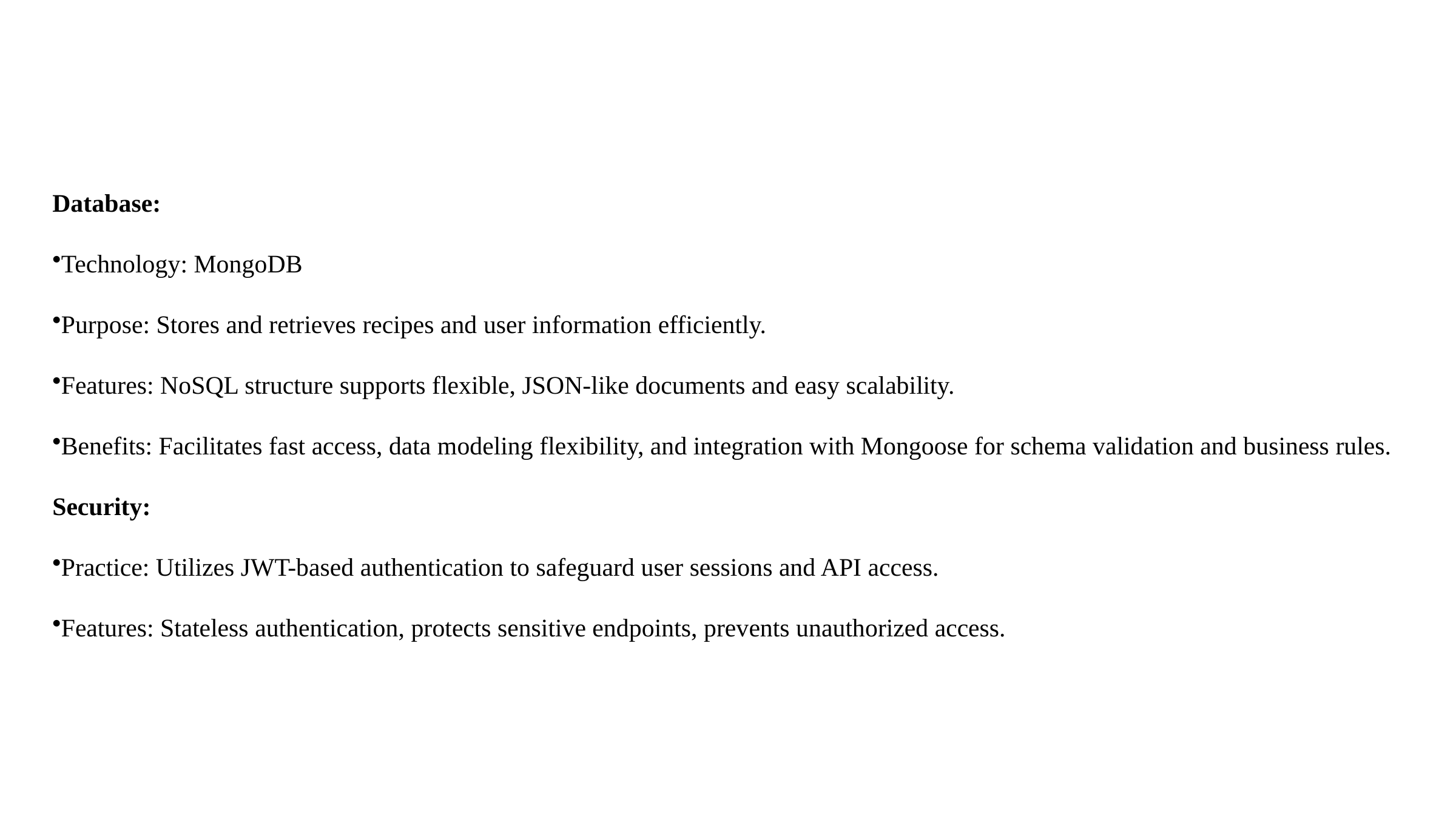

Database:
Technology: MongoDB
Purpose: Stores and retrieves recipes and user information efficiently.
Features: NoSQL structure supports flexible, JSON-like documents and easy scalability.
Benefits: Facilitates fast access, data modeling flexibility, and integration with Mongoose for schema validation and business rules.
Security:
Practice: Utilizes JWT-based authentication to safeguard user sessions and API access.
Features: Stateless authentication, protects sensitive endpoints, prevents unauthorized access.